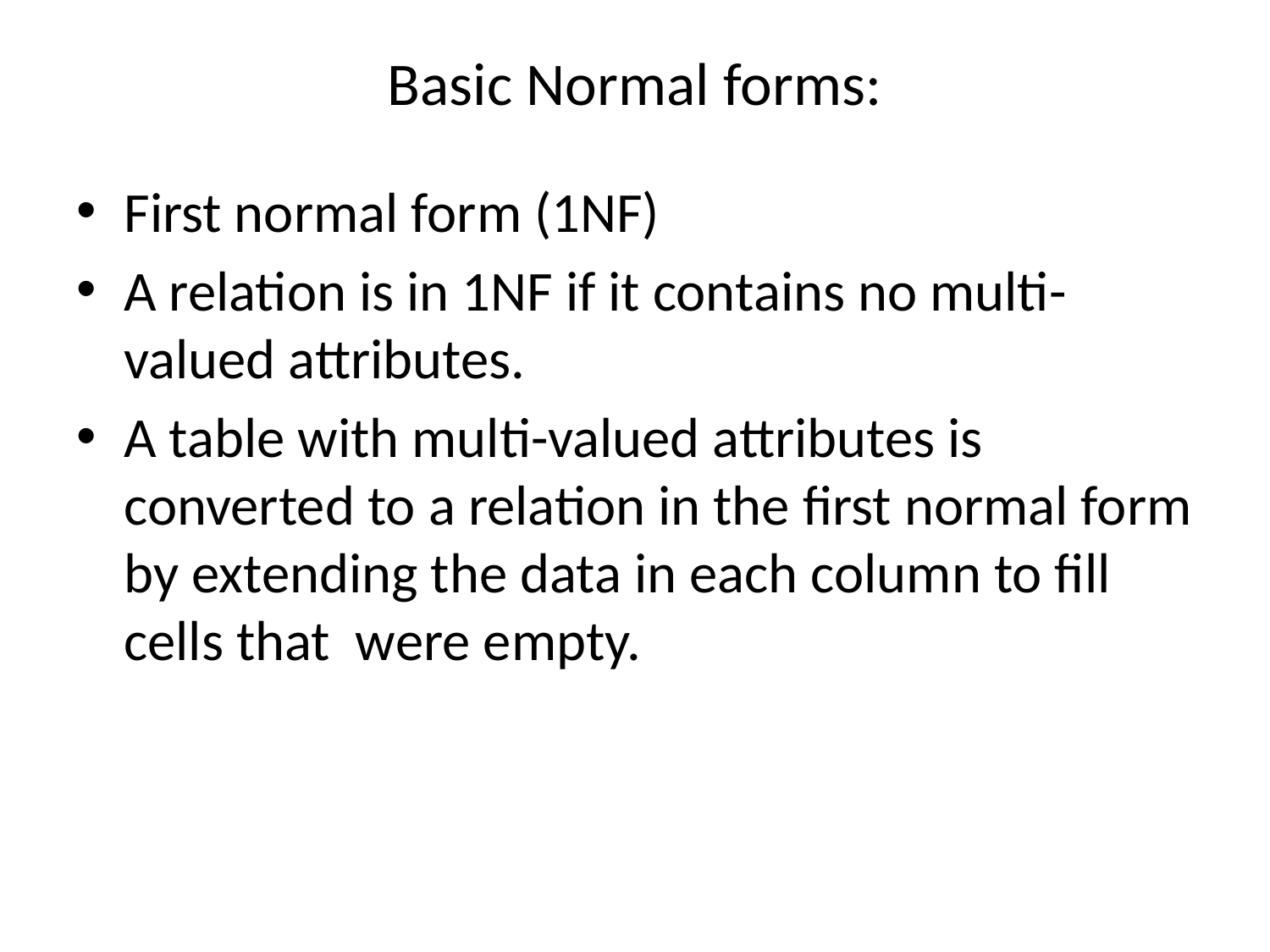

# Basic Normal forms:
First normal form (1NF)
A relation is in 1NF if it contains no multi-valued attributes.
A table with multi-valued attributes is converted to a relation in the first normal form by extending the data in each column to fill cells that  were empty.